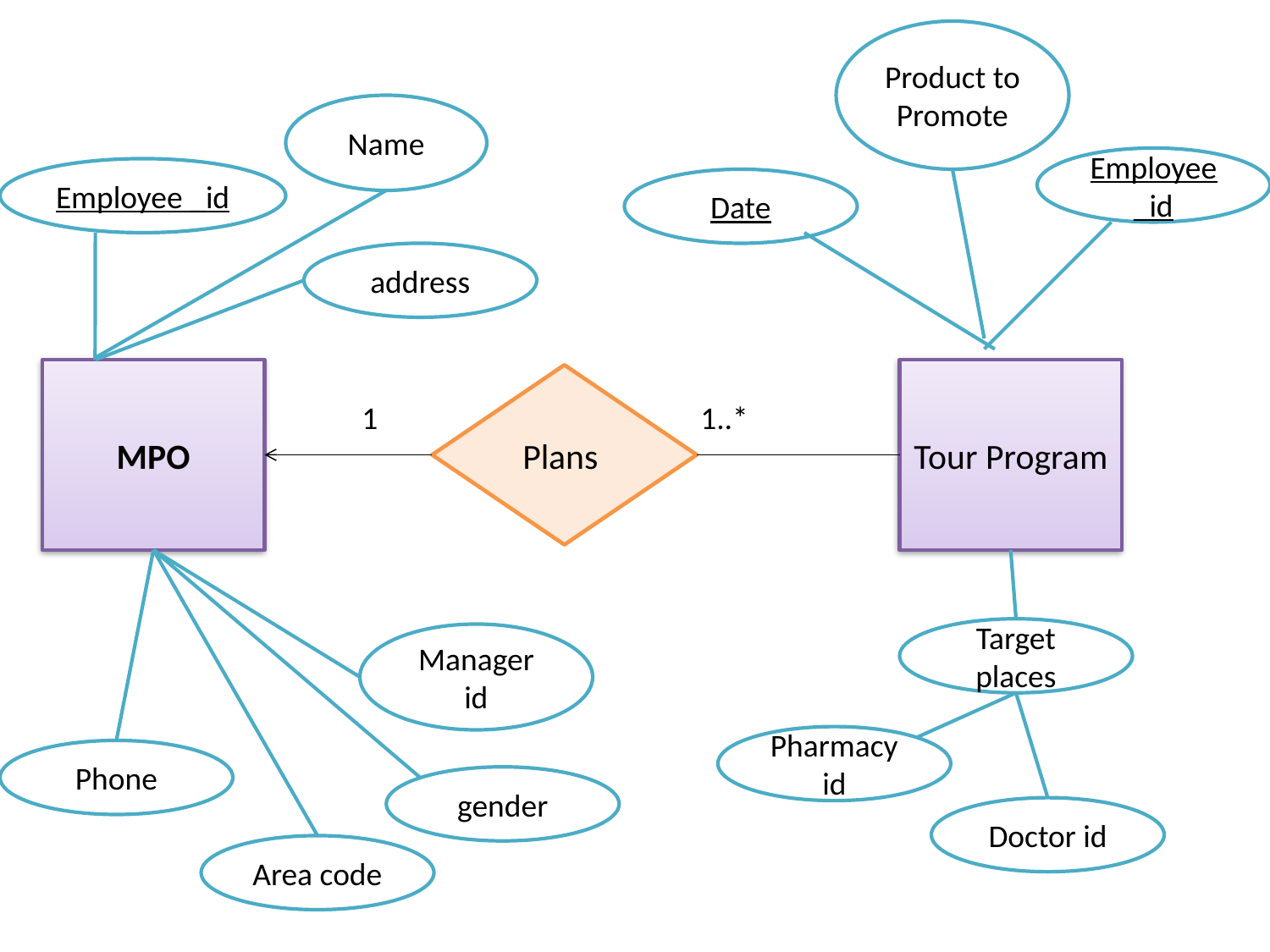

Product to Promote
Name
Employee_id
Employee _id
Date
address

MPO
Tour Program
Plans
1
1..*
Target places
Manager id
Pharmacy id
Phone
gender
Doctor id
Area code